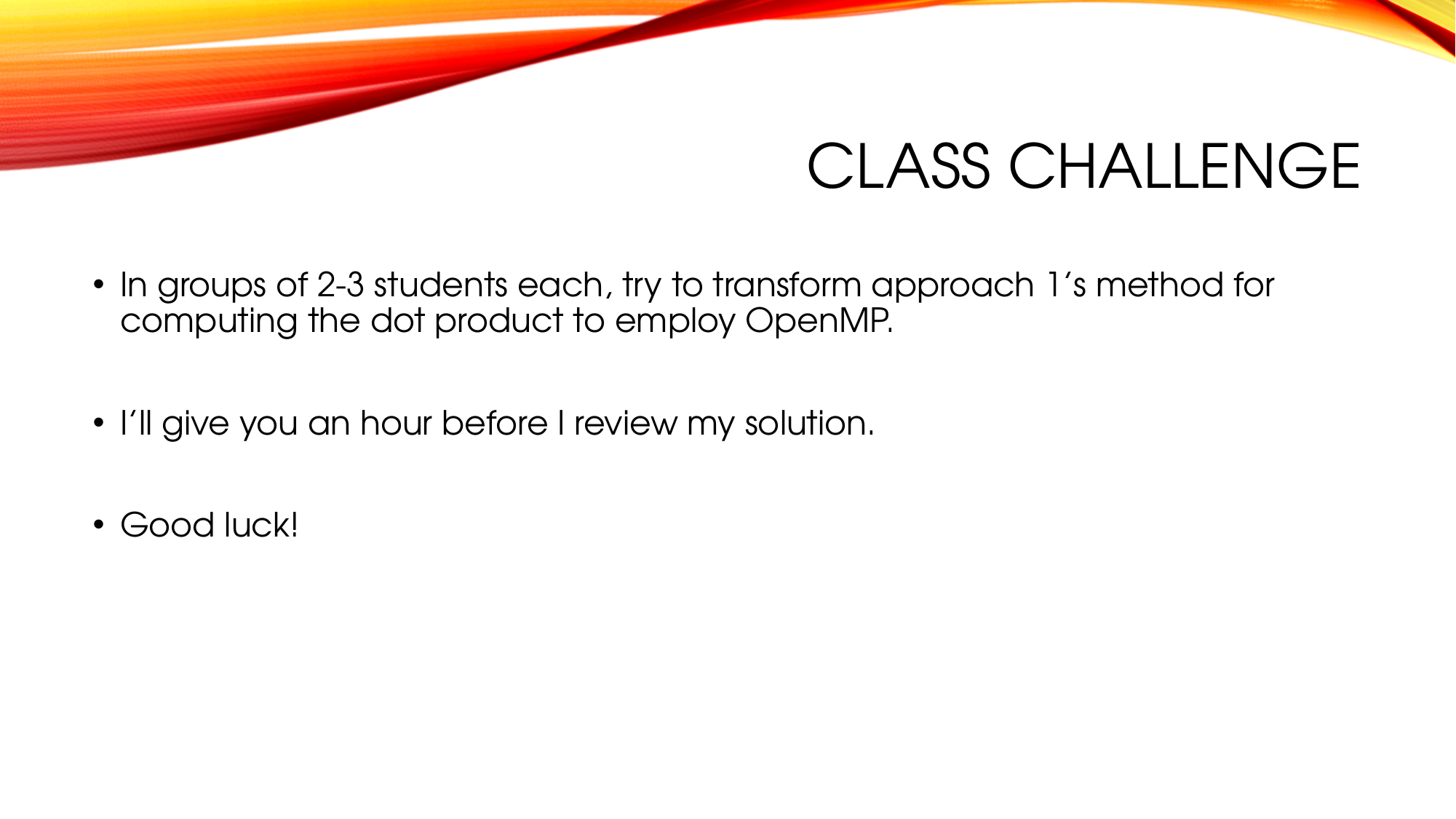

# class CHALLENGE
In groups of 2-3 students each, try to transform approach 1’s method for computing the dot product to employ OpenMP.

I’ll give you an hour before I review my solution.

Good luck!